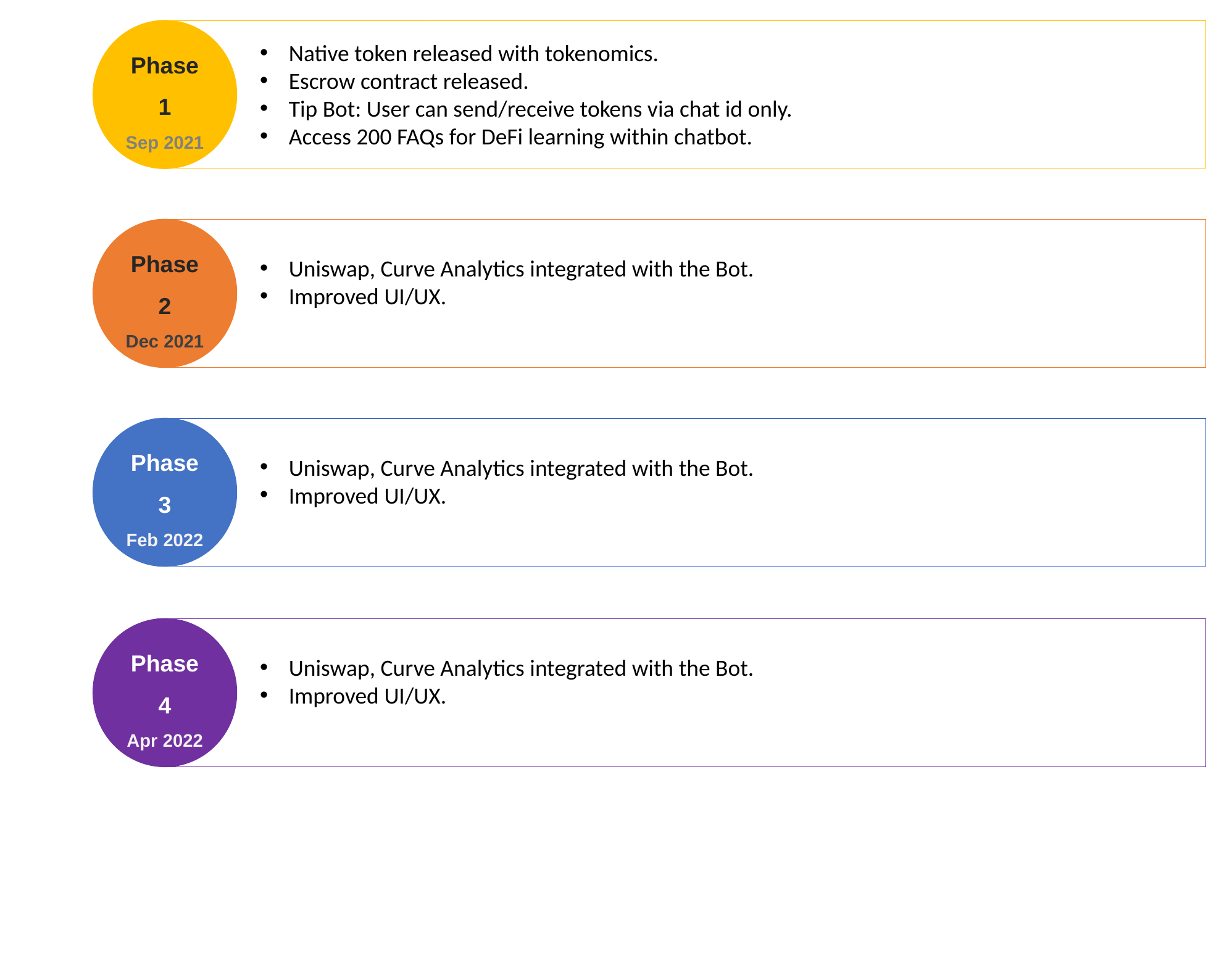

Phase 1
Sep 2021
Native token released with tokenomics.
Escrow contract released.
Tip Bot: User can send/receive tokens via chat id only.
Access 200 FAQs for DeFi learning within chatbot.
Phase 2
Dec 2021
Uniswap, Curve Analytics integrated with the Bot.
Improved UI/UX.
Phase 3
Feb 2022
Uniswap, Curve Analytics integrated with the Bot.
Improved UI/UX.
Phase 4
Apr 2022
Uniswap, Curve Analytics integrated with the Bot.
Improved UI/UX.